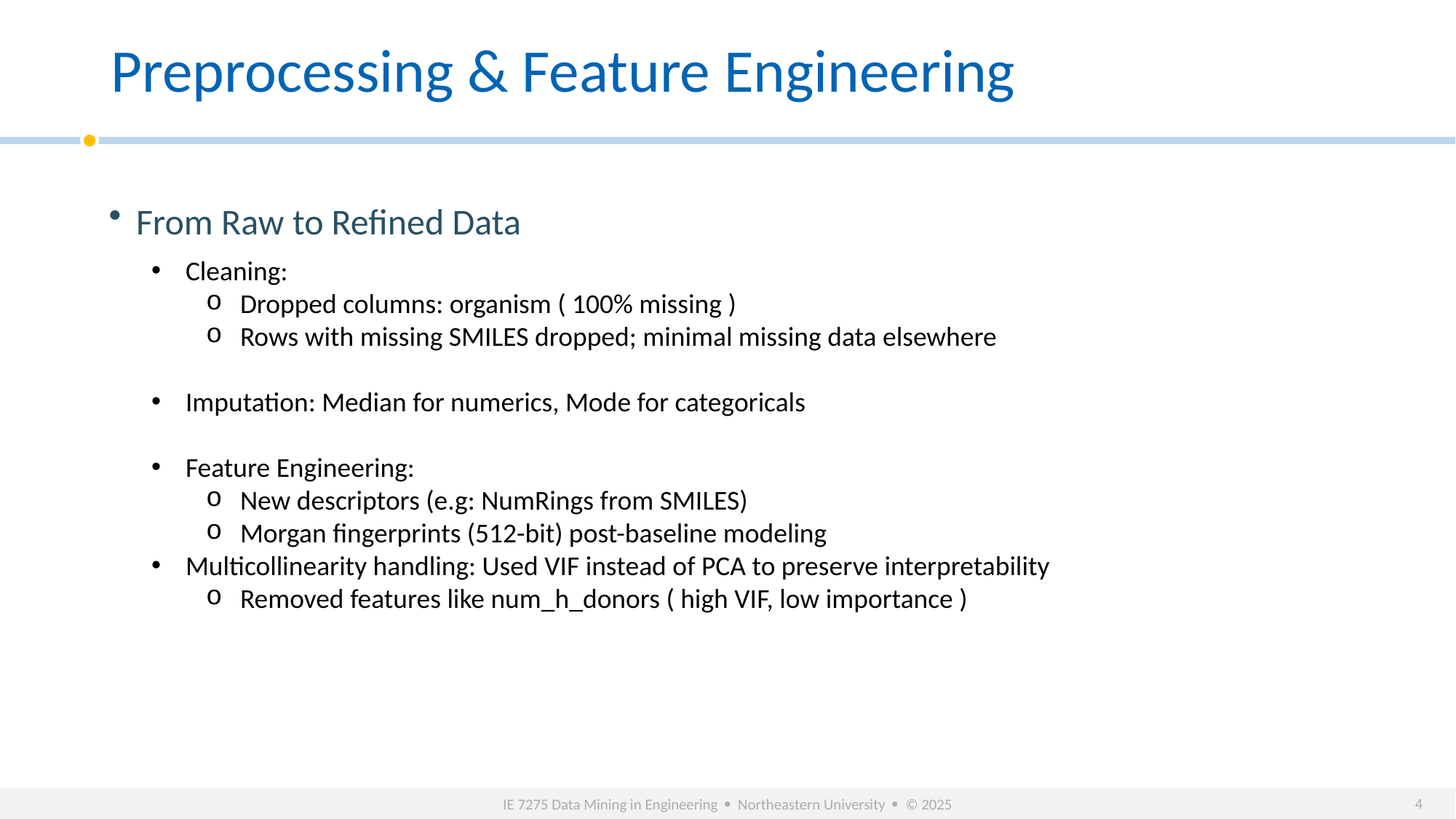

# Preprocessing & Feature Engineering
From Raw to Refined Data
Cleaning:
Dropped columns: organism ( 100% missing )
Rows with missing SMILES dropped; minimal missing data elsewhere

Imputation: Median for numerics, Mode for categoricals

Feature Engineering:
New descriptors (e.g: NumRings from SMILES)
Morgan fingerprints (512-bit) post-baseline modeling
Multicollinearity handling: Used VIF instead of PCA to preserve interpretability
Removed features like num_h_donors ( high VIF, low importance )